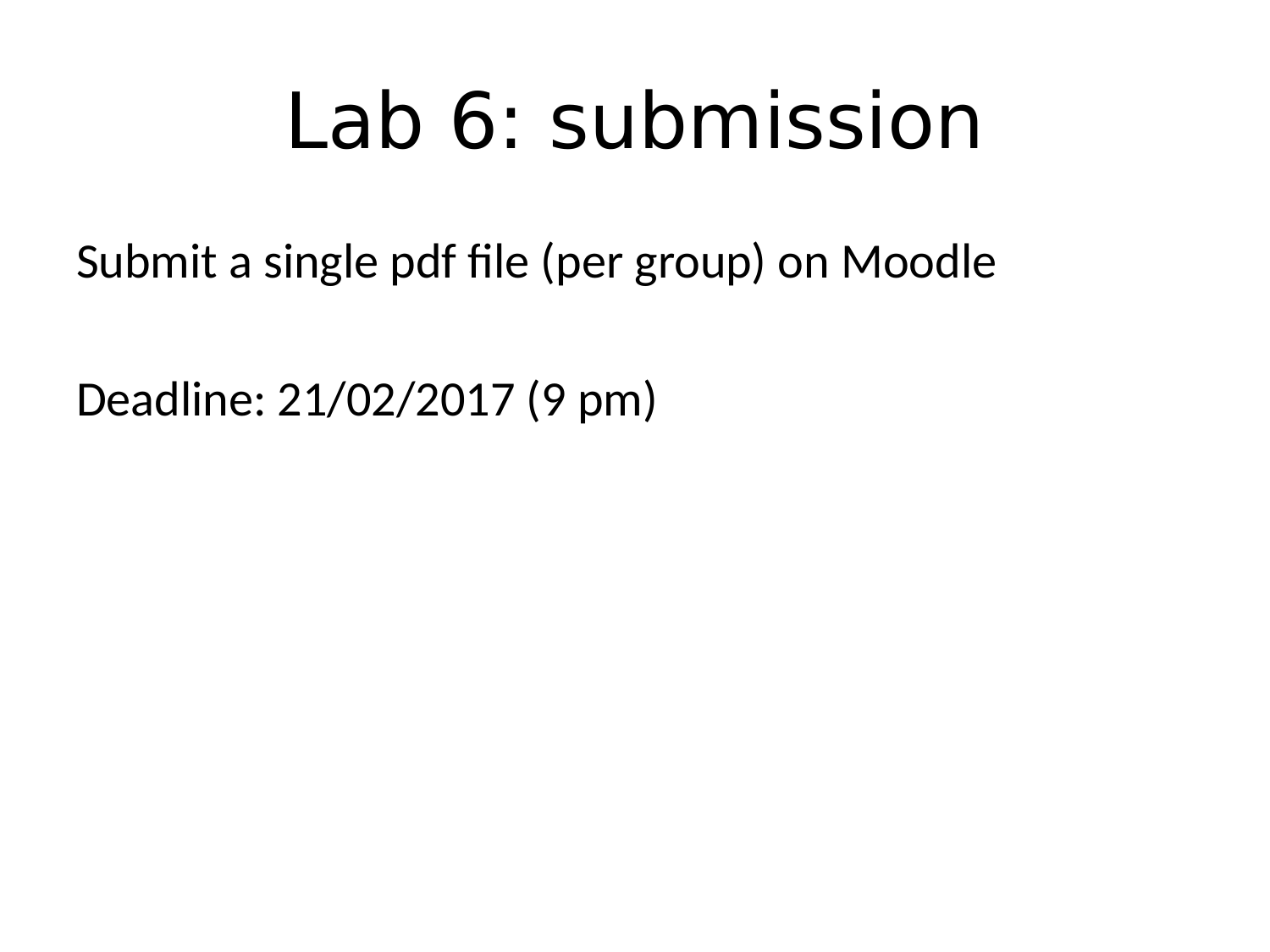

# Lab 6: submission
Submit a single pdf file (per group) on Moodle

Deadline: 21/02/2017 (9 pm)